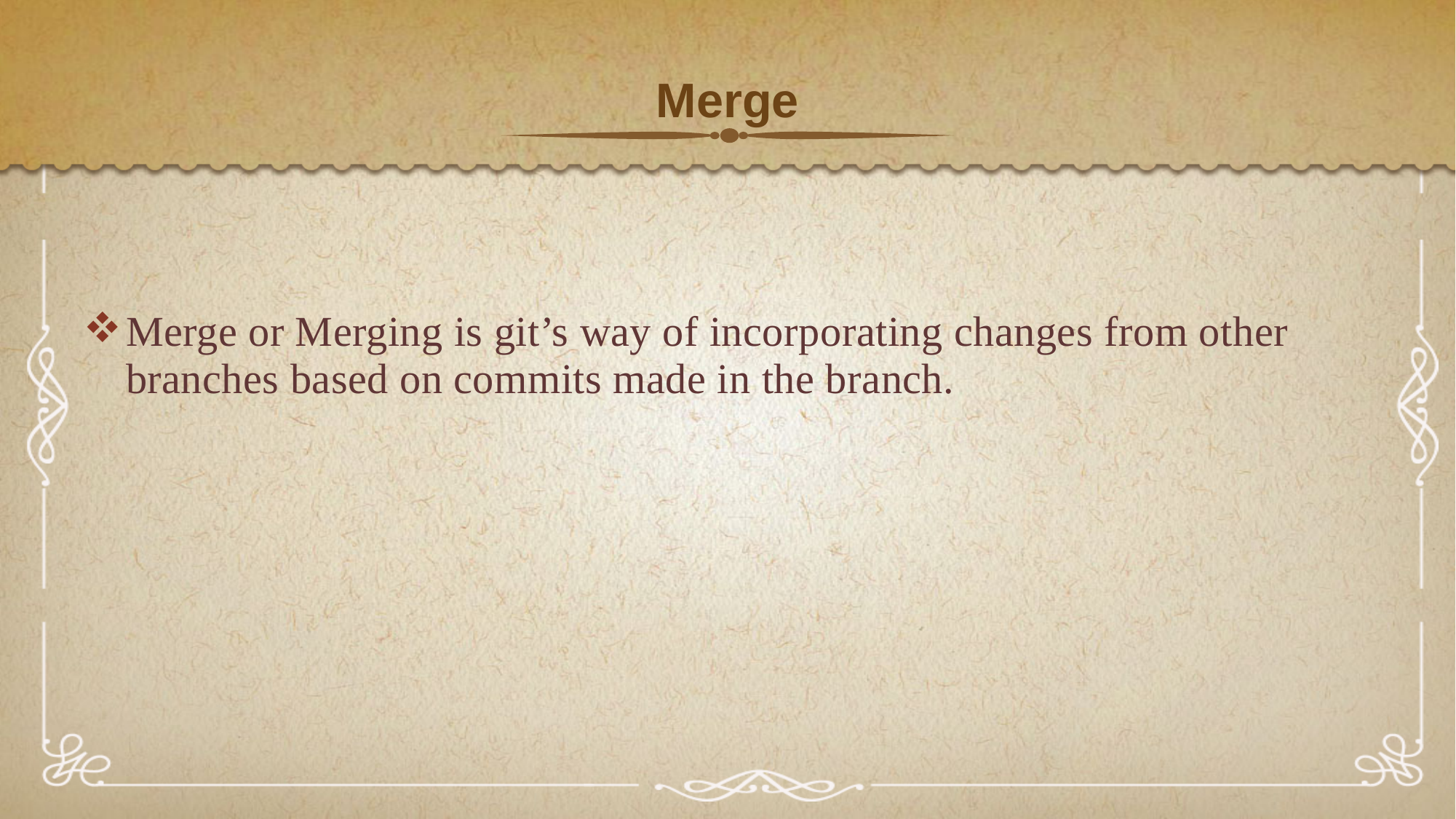

# Merge

Merge or Merging is git’s way of incorporating changes from other branches based on commits made in the branch.